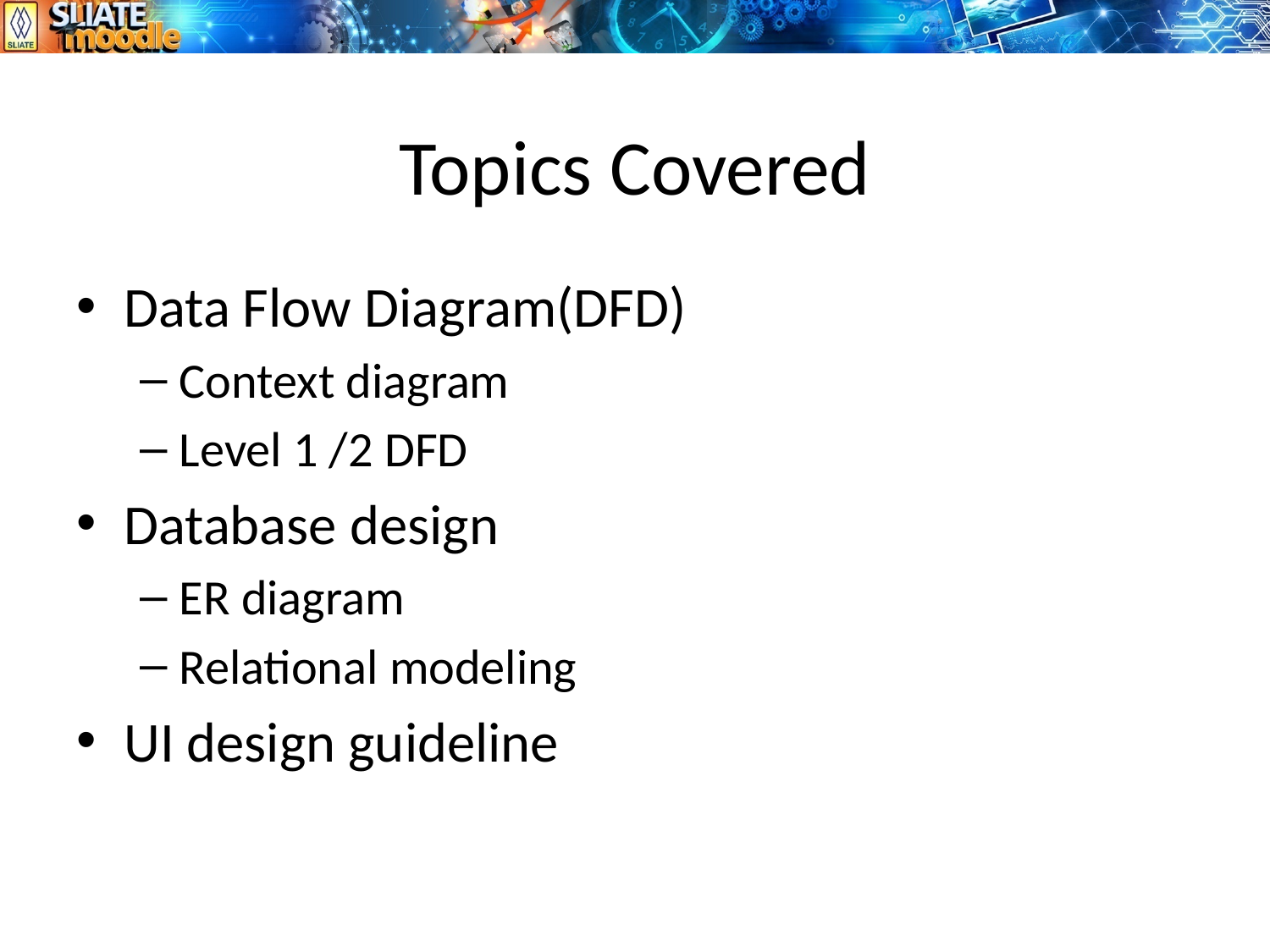

# Topics Covered
Data Flow Diagram(DFD)
Context diagram
Level 1 /2 DFD
Database design
ER diagram
Relational modeling
UI design guideline